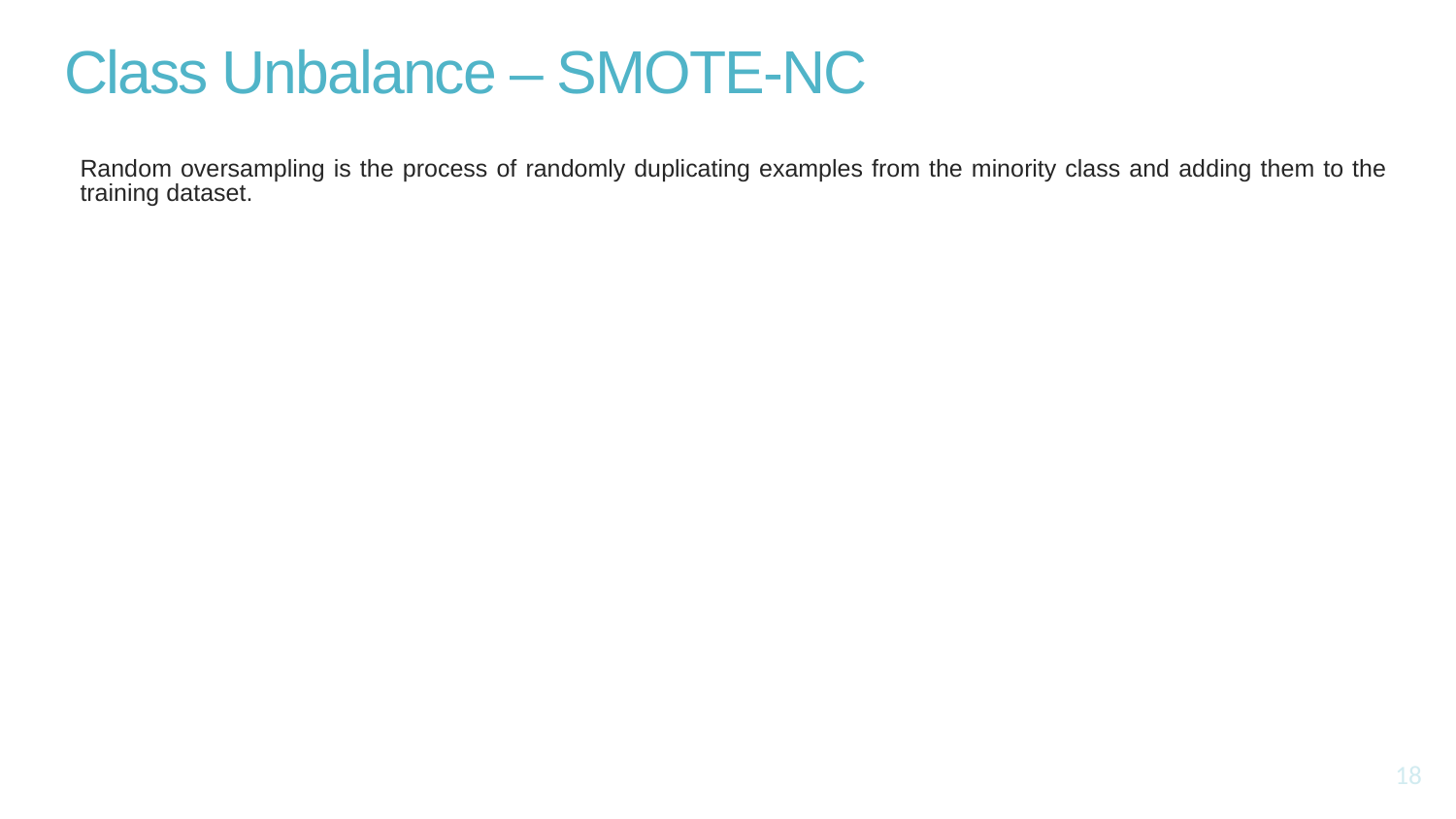

# Class Unbalance – SMOTE-NC
Random oversampling is the process of randomly duplicating examples from the minority class and adding them to the training dataset.

18